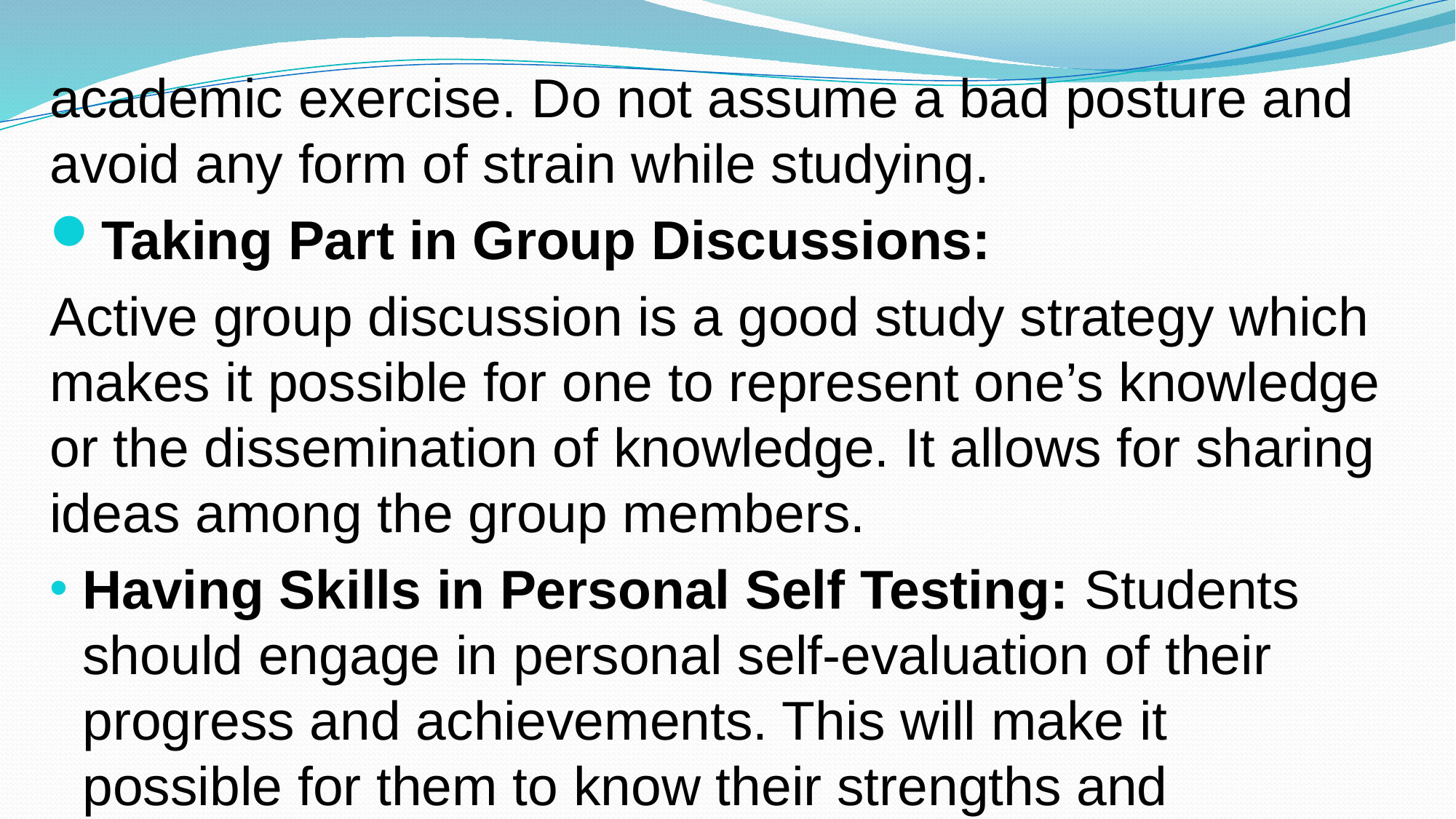

academic exercise. Do not assume a bad posture and avoid any form of strain while studying.
Taking Part in Group Discussions:
Active group discussion is a good study strategy which makes it possible for one to represent one’s knowledge or the dissemination of knowledge. It allows for sharing ideas among the group members.
Having Skills in Personal Self Testing: Students should engage in personal self-evaluation of their progress and achievements. This will make it possible for them to know their strengths and weaknesses and know how to solve their problems.